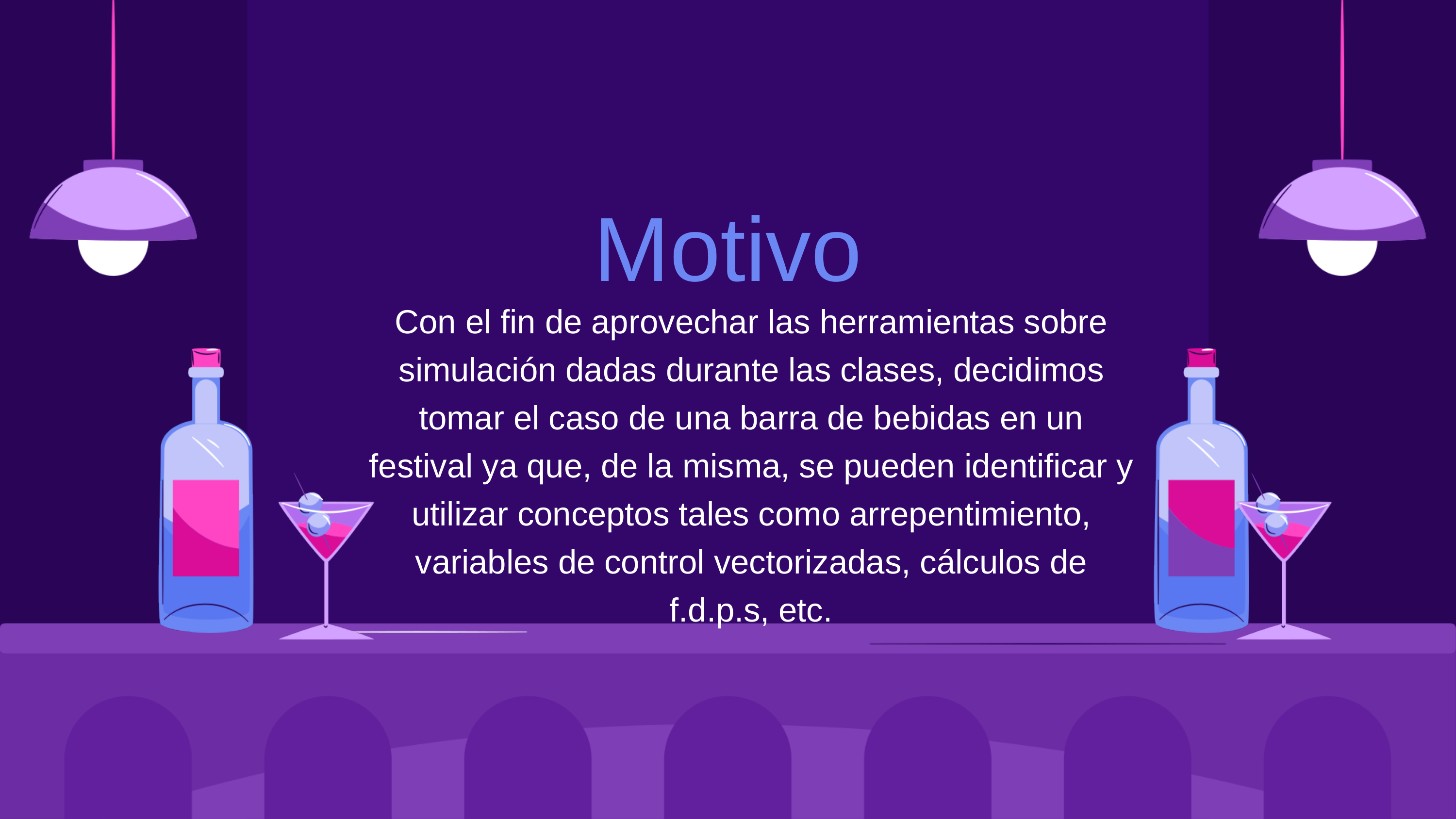

Motivo
Con el fin de aprovechar las herramientas sobre simulación dadas durante las clases, decidimos tomar el caso de una barra de bebidas en un festival ya que, de la misma, se pueden identificar y utilizar conceptos tales como arrepentimiento, variables de control vectorizadas, cálculos de f.d.p.s, etc.